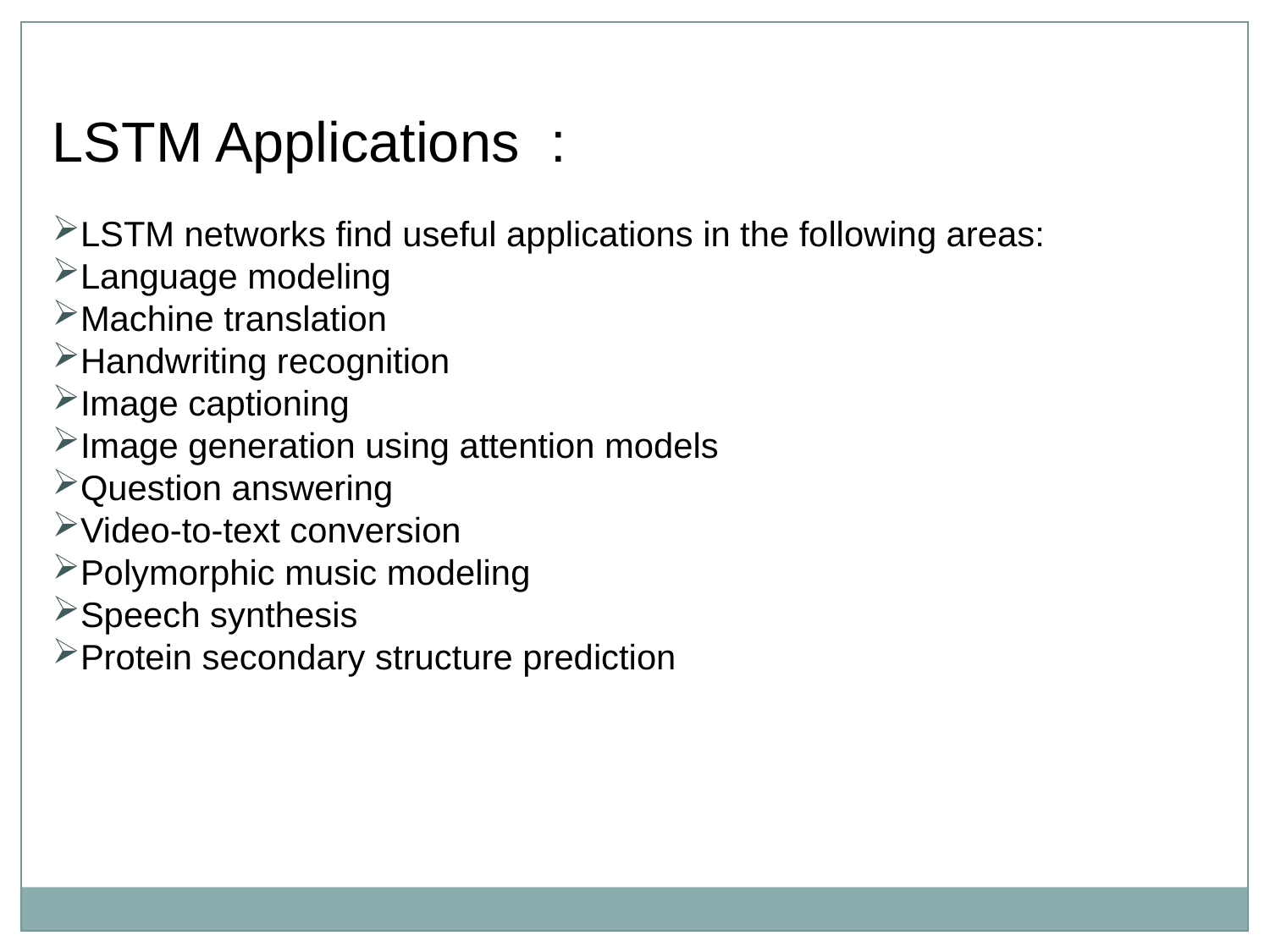

LSTM Applications  :

LSTM networks find useful applications in the following areas:
Language modeling
Machine translation
Handwriting recognition
Image captioning
Image generation using attention models
Question answering
Video-to-text conversion
Polymorphic music modeling
Speech synthesis
Protein secondary structure prediction